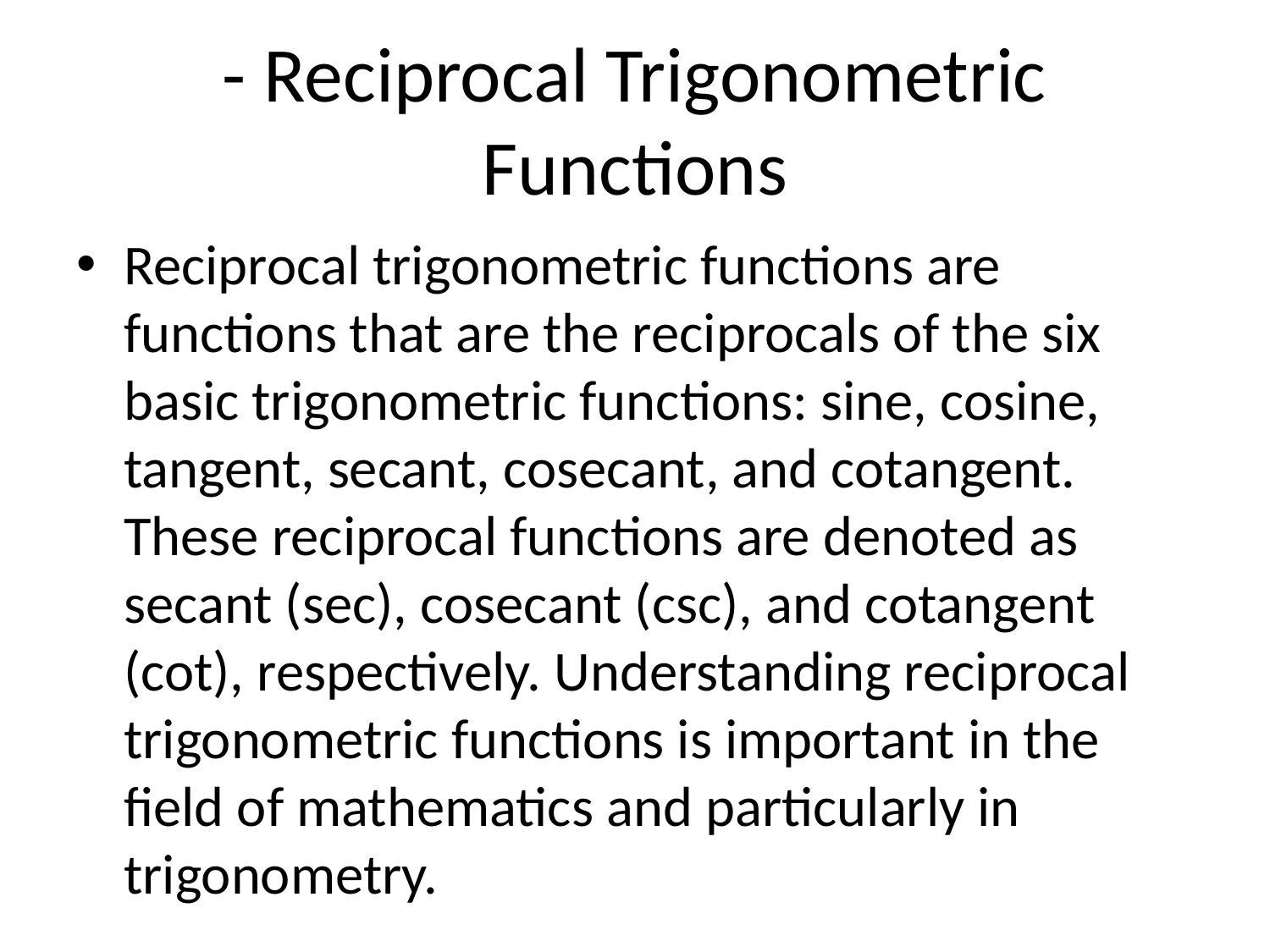

# - Reciprocal Trigonometric Functions
Reciprocal trigonometric functions are functions that are the reciprocals of the six basic trigonometric functions: sine, cosine, tangent, secant, cosecant, and cotangent. These reciprocal functions are denoted as secant (sec), cosecant (csc), and cotangent (cot), respectively. Understanding reciprocal trigonometric functions is important in the field of mathematics and particularly in trigonometry.

1. Secant (secθ): The secant function is defined as the reciprocal of the cosine function. It is calculated as secθ = 1/cosθ. The secant function represents the ratio of the hypotenuse to the adjacent side in a right triangle.

2. Cosecant (cscθ): The cosecant function is defined as the reciprocal of the sine function. It is calculated as cscθ = 1/sinθ. The cosecant function represents the ratio of the hypotenuse to the opposite side in a right triangle.

3. Cotangent (cotθ): The cotangent function is defined as the reciprocal of the tangent function. It is calculated as cotθ = 1/tanθ. The cotangent function represents the ratio of the adjacent side to the opposite side in a right triangle.

Reciprocal trigonometric functions have various properties and relationships with the basic trigonometric functions. Some important properties include:

- The range of the secant and cosecant functions is the set of all real numbers except for values where the cosine and sine functions are equal to zero.
- The range of the cotangent function is the set of all real numbers except for values where the tangent function is equal to zero.
- The reciprocals of the basic trigonometric identities can be derived using these reciprocal functions, which can be helpful in simplifying trigonometric expressions.

Reciprocal trigonometric functions are especially useful in trigonometric identities and equations, as well as in applications of trigonometry in various fields such as physics, engineering, and mathematics. A thorough understanding of reciprocal trigonometric functions is essential for solving problems involving trigonometry and for further study in advanced mathematics.